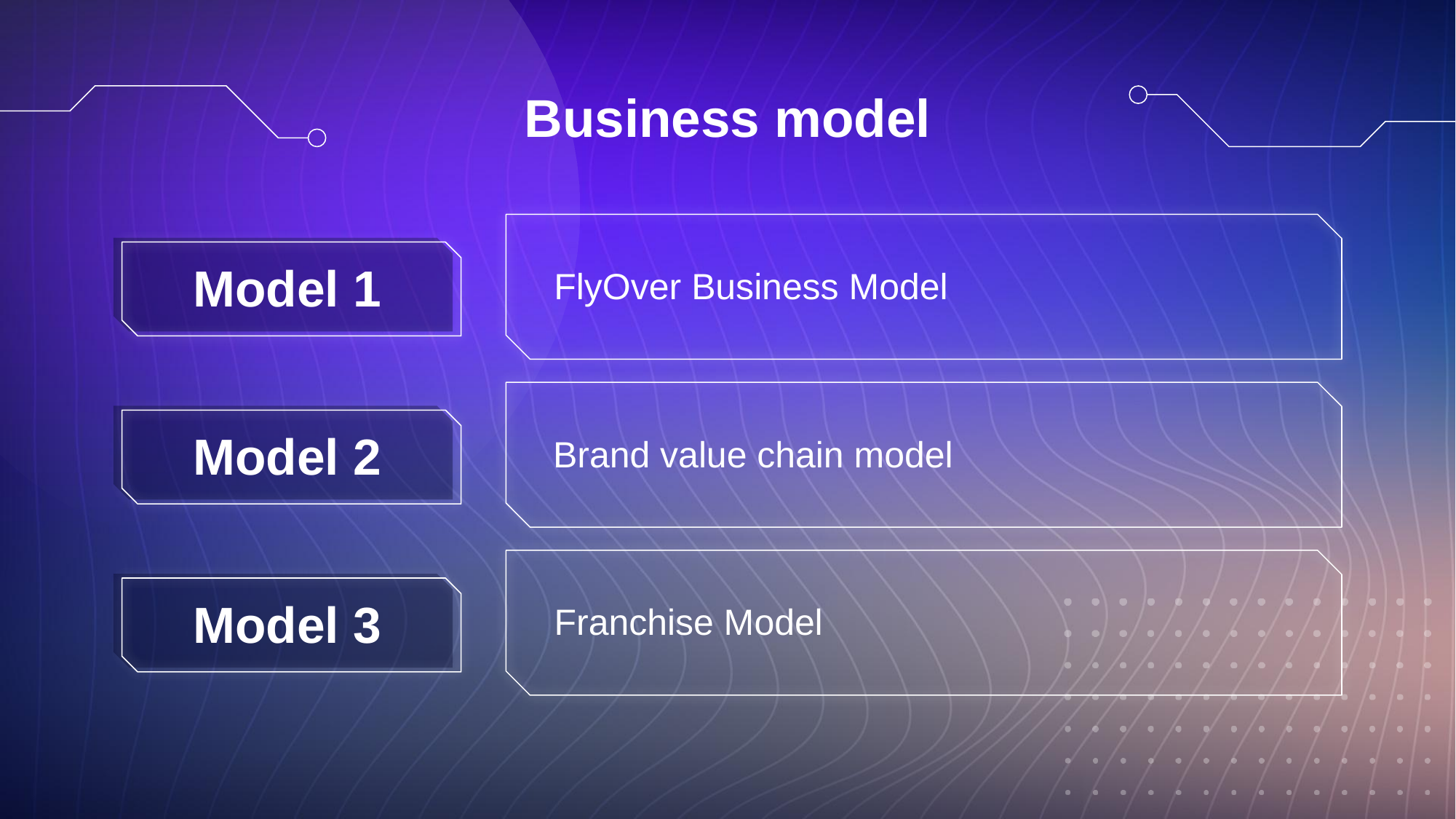

# Business model

Model 1
FlyOver Business Model

Model 2
Brand value chain model

Model 3
Franchise Model